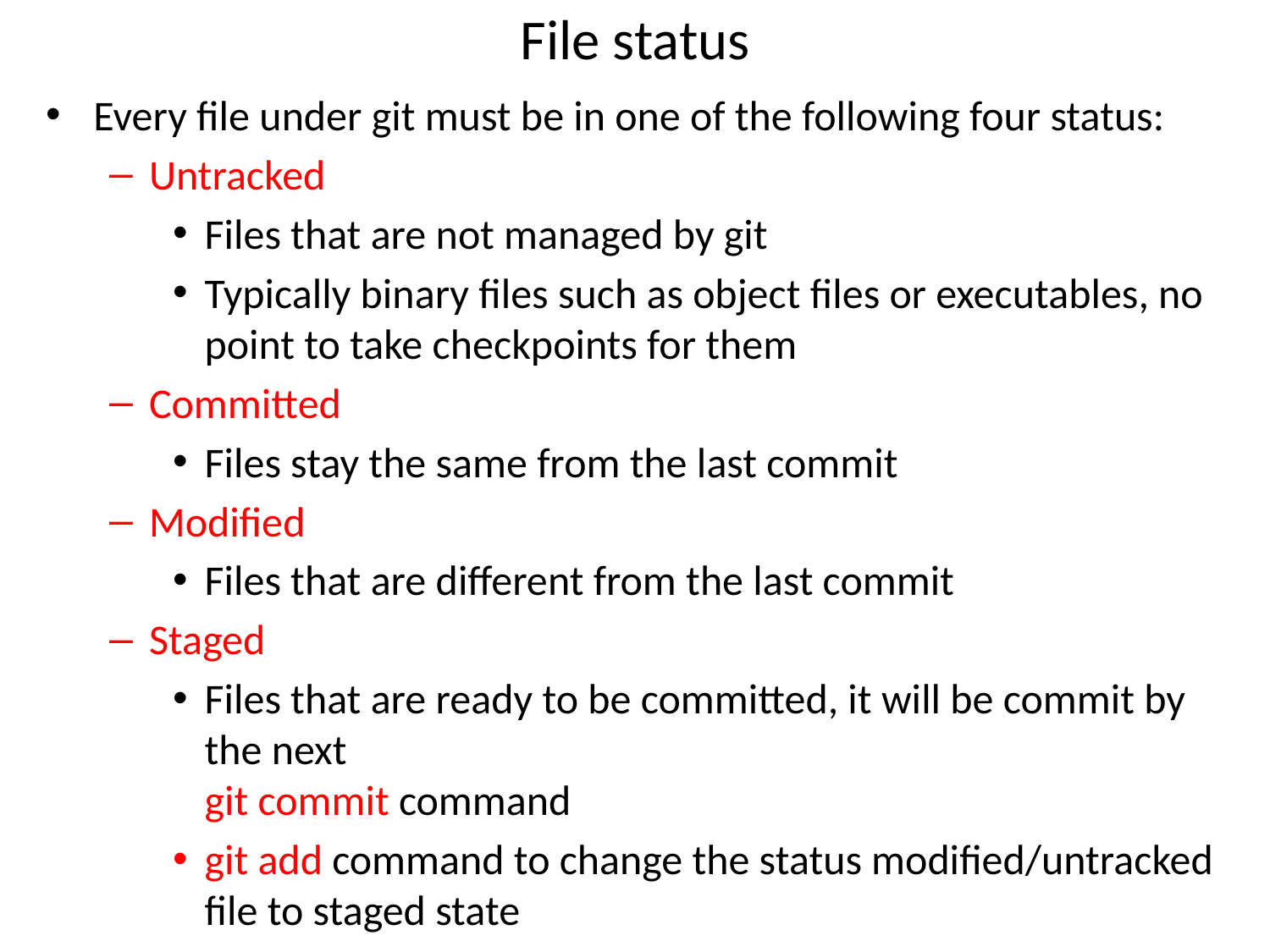

# File status
Every file under git must be in one of the following four status:
Untracked
Files that are not managed by git
Typically binary files such as object files or executables, no point to take checkpoints for them
Committed
Files stay the same from the last commit
Modified
Files that are different from the last commit
Staged
Files that are ready to be committed, it will be commit by the next
git commit command
git add command to change the status modified/untracked file to staged state